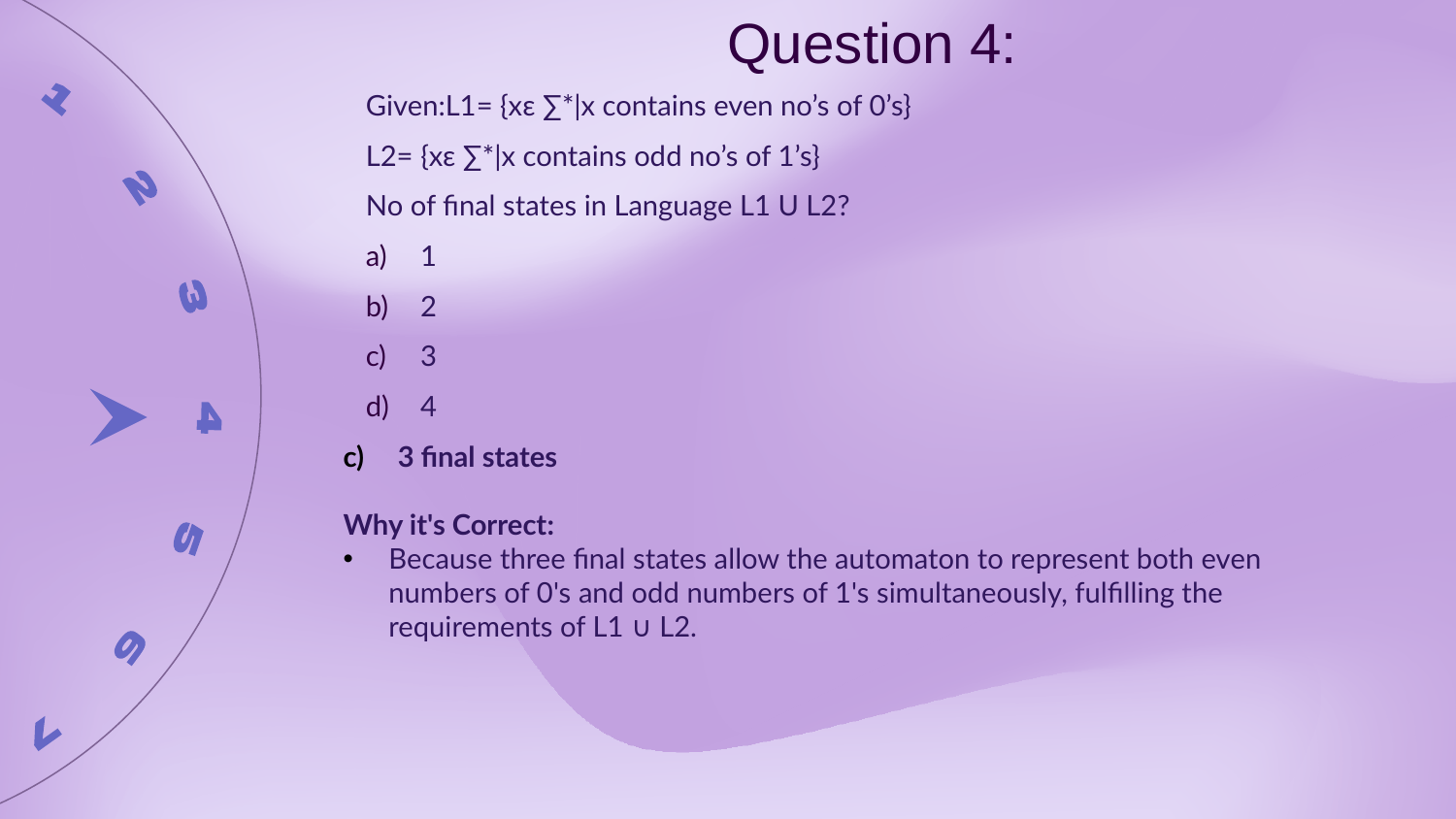

Question 4:

Given:L1= {xε ∑*|x contains even no’s of 0’s}
L2= {xε ∑*|x contains odd no’s of 1’s}
No of final states in Language L1 U L2?
1
2
3
4

3 final states

Why it's Correct:
Because three final states allow the automaton to represent both even numbers of 0's and odd numbers of 1's simultaneously, fulfilling the requirements of L1 ∪ L2.